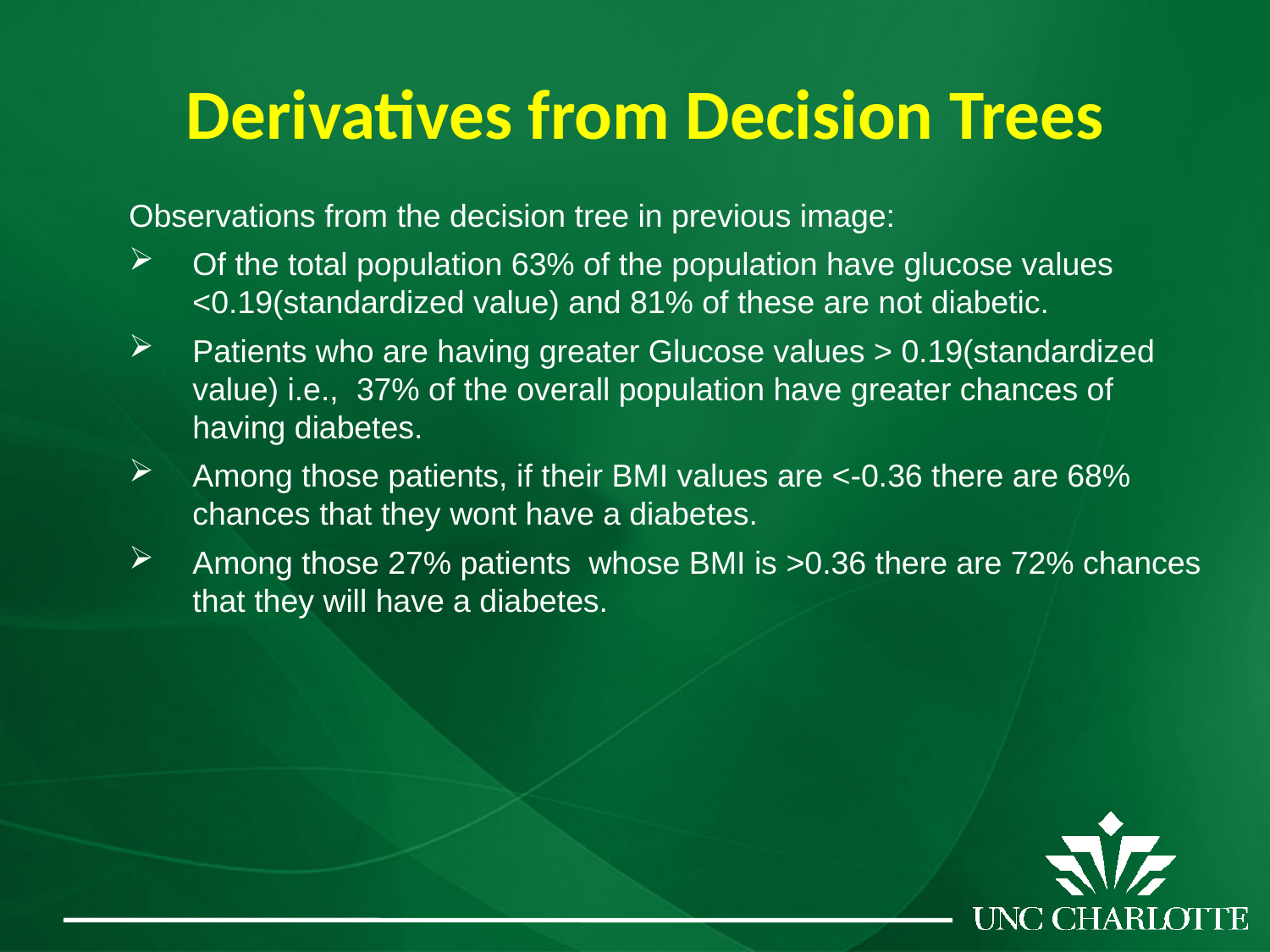

# Derivatives from Decision Trees
Observations from the decision tree in previous image:
Of the total population 63% of the population have glucose values <0.19(standardized value) and 81% of these are not diabetic.
Patients who are having greater Glucose values > 0.19(standardized value) i.e.,  37% of the overall population have greater chances of having diabetes.
Among those patients, if their BMI values are <-0.36 there are 68% chances that they wont have a diabetes.
Among those 27% patients  whose BMI is >0.36 there are 72% chances that they will have a diabetes.